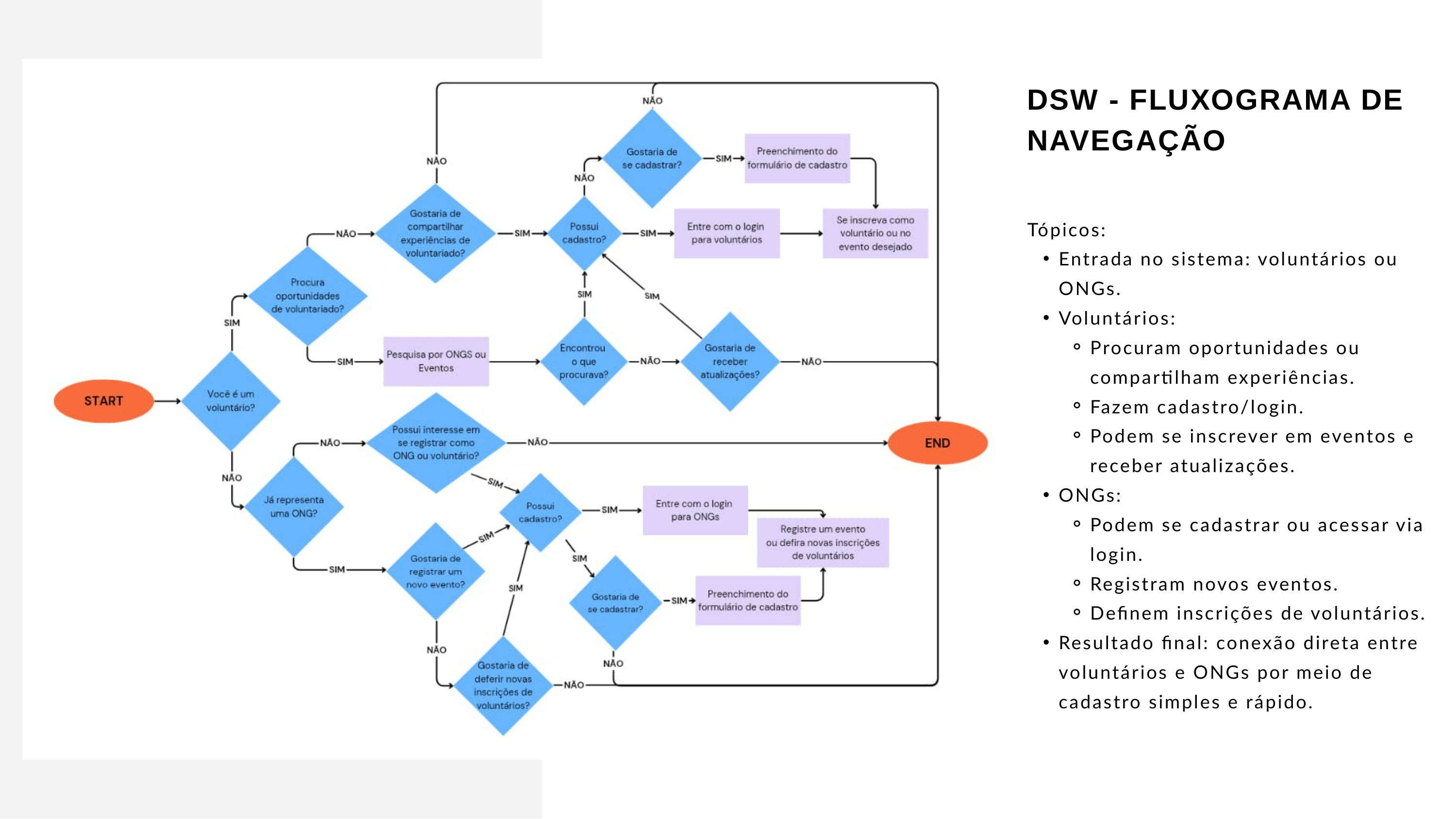

DSW - FLUXOGRAMA DE NAVEGAÇÃO
Tópicos:
Entrada no sistema: voluntários ou ONGs.
Voluntários:
Procuram oportunidades ou compartilham experiências.
Fazem cadastro/login.
Podem se inscrever em eventos e receber atualizações.
ONGs:
Podem se cadastrar ou acessar via login.
Registram novos eventos.
Definem inscrições de voluntários.
Resultado final: conexão direta entre voluntários e ONGs por meio de cadastro simples e rápido.